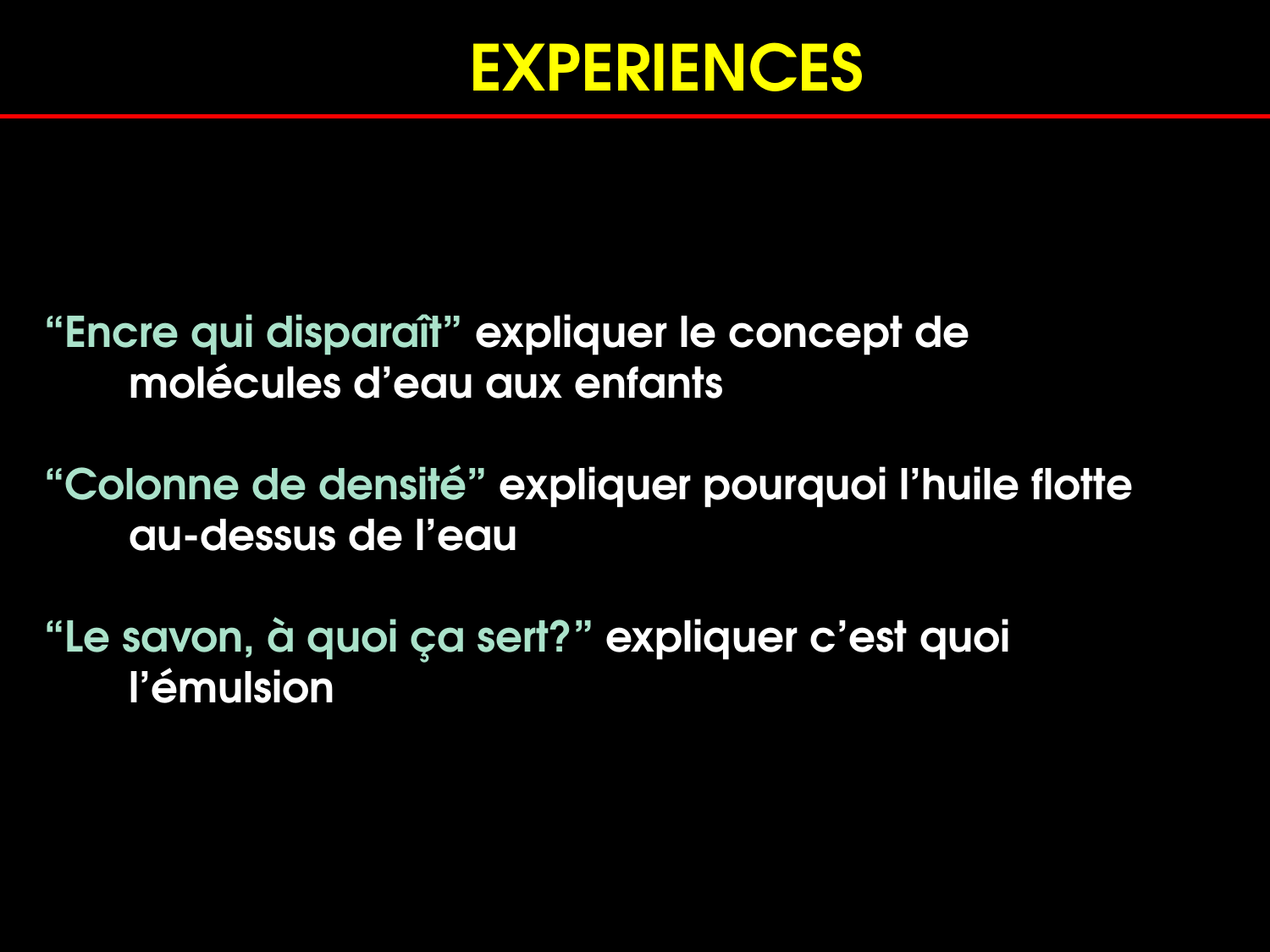

EXPERIENCES

“Encre qui disparaît” expliquer le concept de molécules d’eau aux enfants

“Colonne de densité” expliquer pourquoi l’huile flotte au-dessus de l’eau

“Le savon, à quoi ça sert?” expliquer c’est quoi l’émulsion